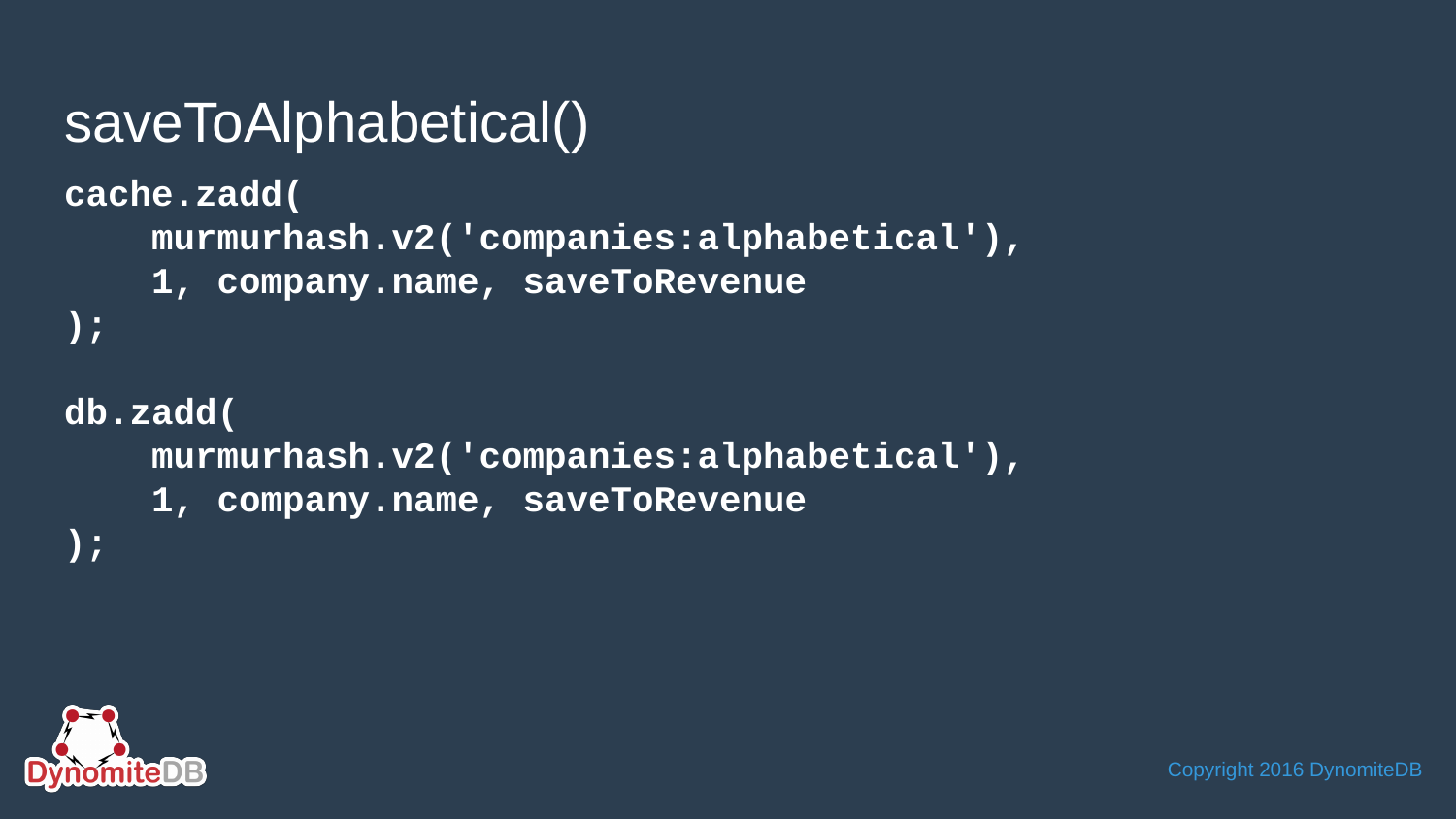

# saveToAlphabetical()
cache.zadd(
    murmurhash.v2('companies:alphabetical'),
    1, company.name, saveToRevenue
);

db.zadd(
    murmurhash.v2('companies:alphabetical'),
    1, company.name, saveToRevenue
);